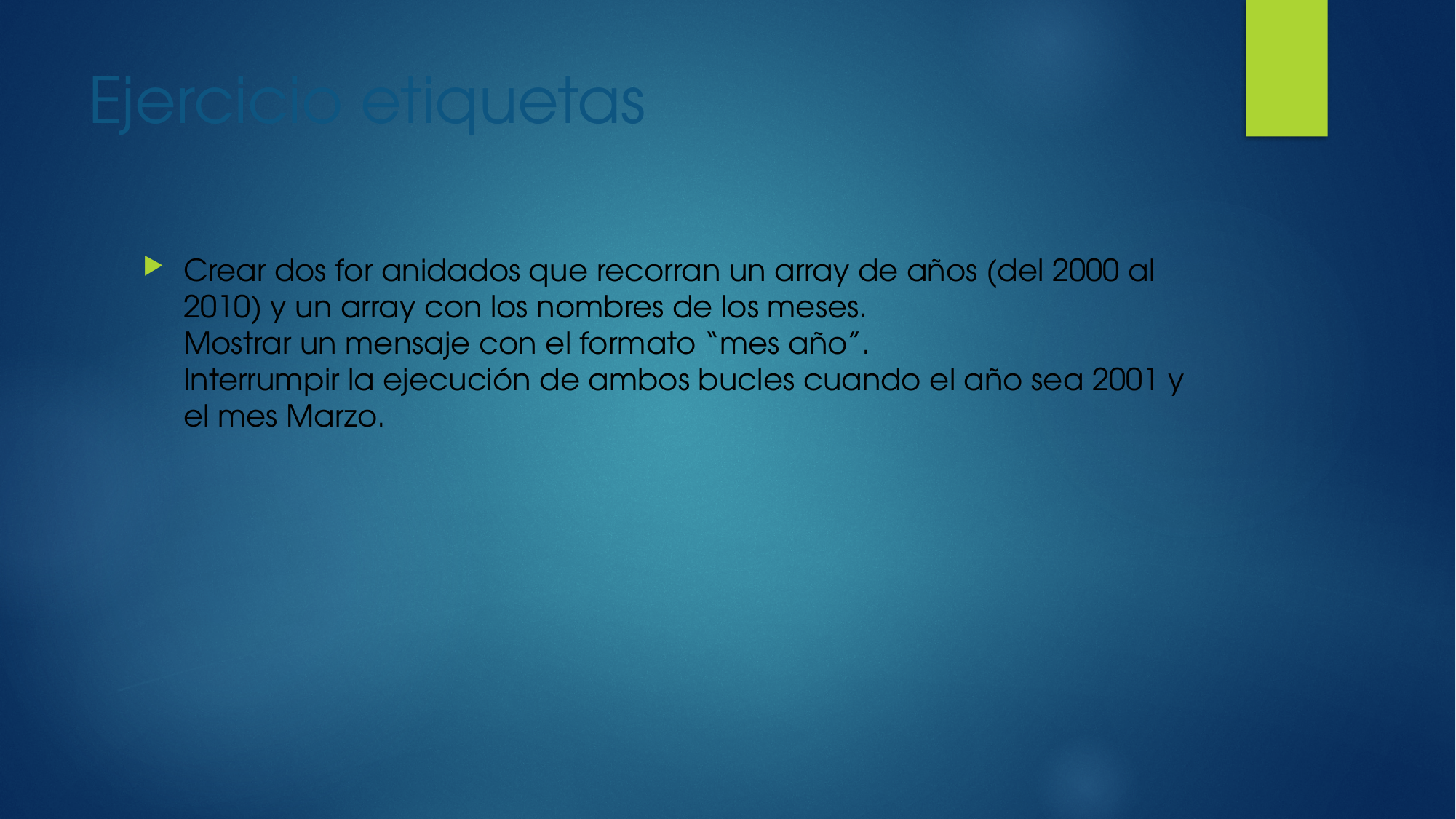

# Ejercicio etiquetas
Crear dos for anidados que recorran un array de años (del 2000 al 2010) y un array con los nombres de los meses.
Mostrar un mensaje con el formato “mes año”.
Interrumpir la ejecución de ambos bucles cuando el año sea 2001 y el mes Marzo.